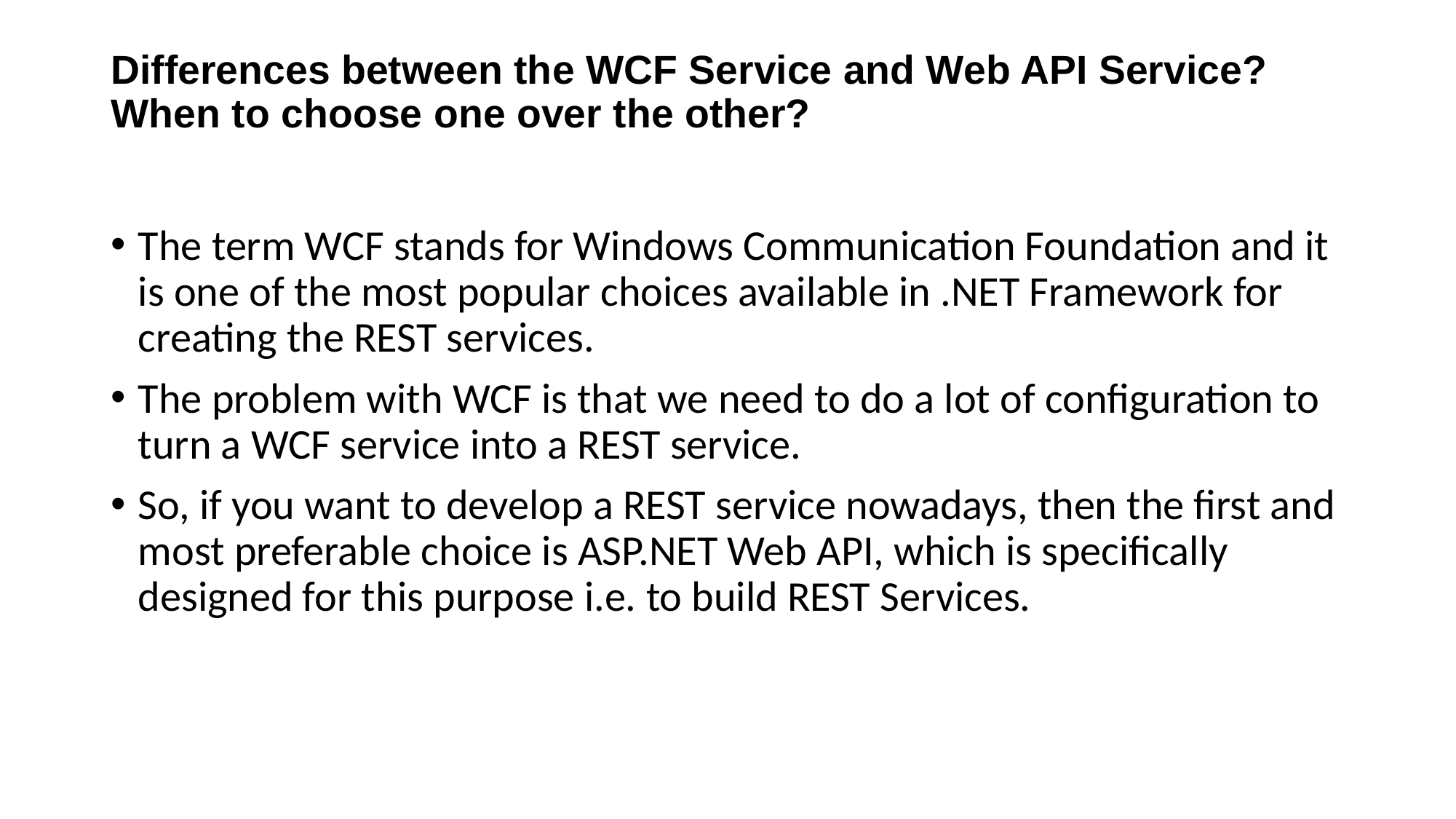

# Differences between the WCF Service and Web API Service? When to choose one over the other?
The term WCF stands for Windows Communication Foundation and it is one of the most popular choices available in .NET Framework for creating the REST services.
The problem with WCF is that we need to do a lot of configuration to turn a WCF service into a REST service.
So, if you want to develop a REST service nowadays, then the first and most preferable choice is ASP.NET Web API, which is specifically designed for this purpose i.e. to build REST Services.